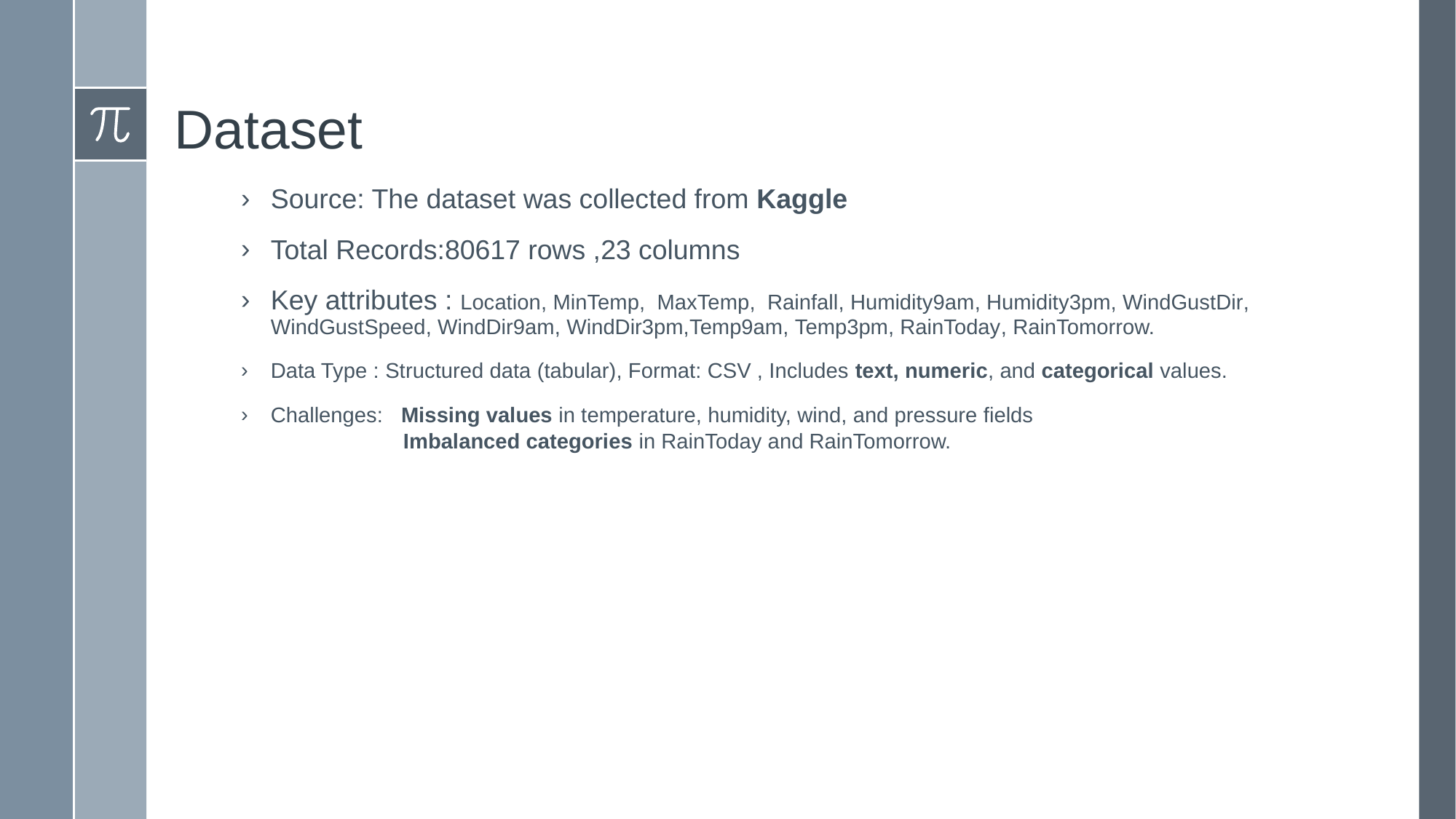

# Dataset
Source: The dataset was collected from Kaggle
Total Records:80617 rows ,23 columns
Key attributes : Location, MinTemp,  MaxTemp,  Rainfall, Humidity9am, Humidity3pm, WindGustDir, WindGustSpeed, WindDir9am, WindDir3pm,Temp9am, Temp3pm, RainToday, RainTomorrow.
Data Type : Structured data (tabular), Format: CSV , Includes text, numeric, and categorical values.
Challenges:   Missing values in temperature, humidity, wind, and pressure fields
                           Imbalanced categories in RainToday and RainTomorrow.